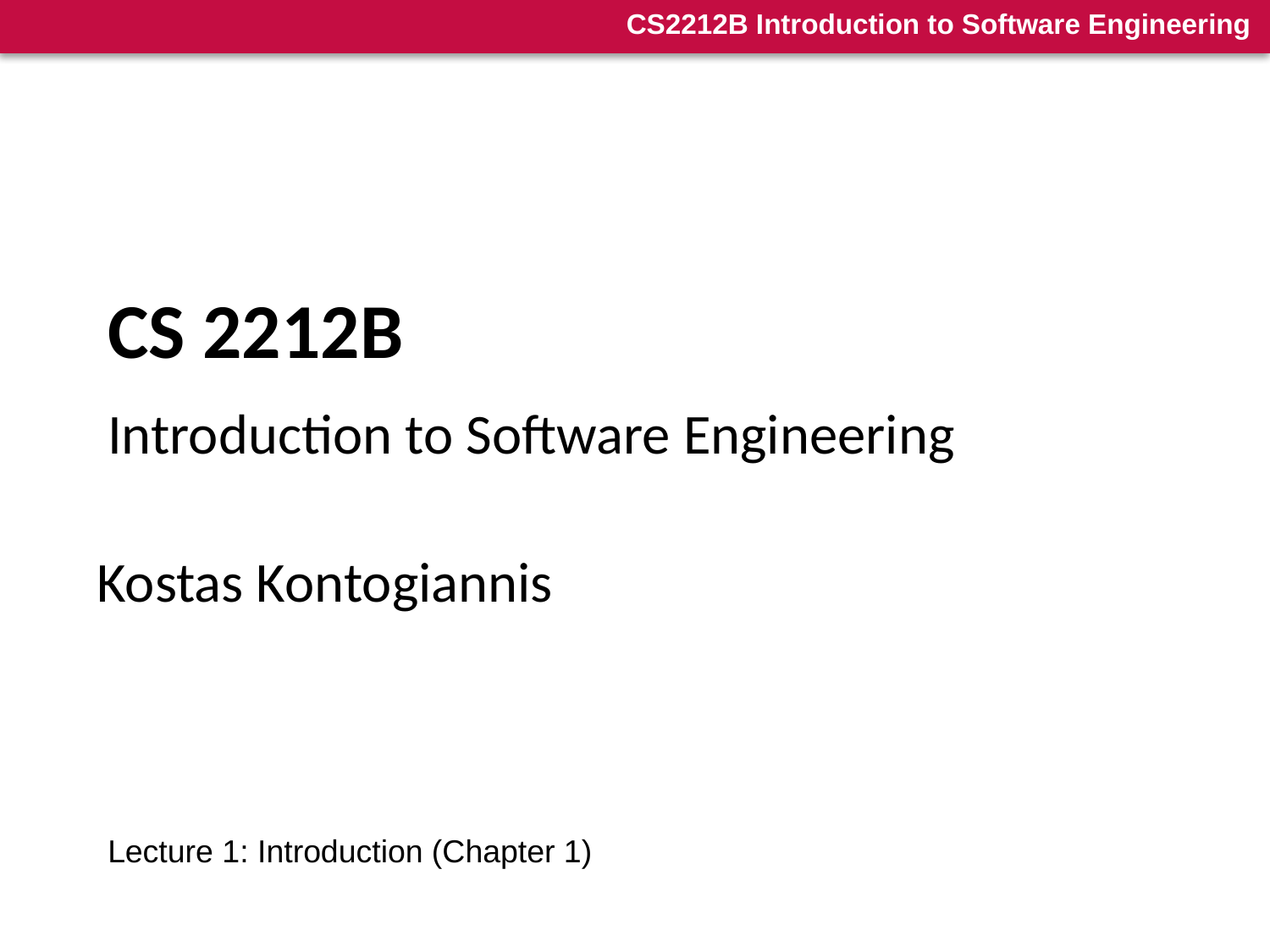

# CS 2212B
Introduction to Software Engineering
Kostas Kontogiannis
Lecture 1: Introduction (Chapter 1)